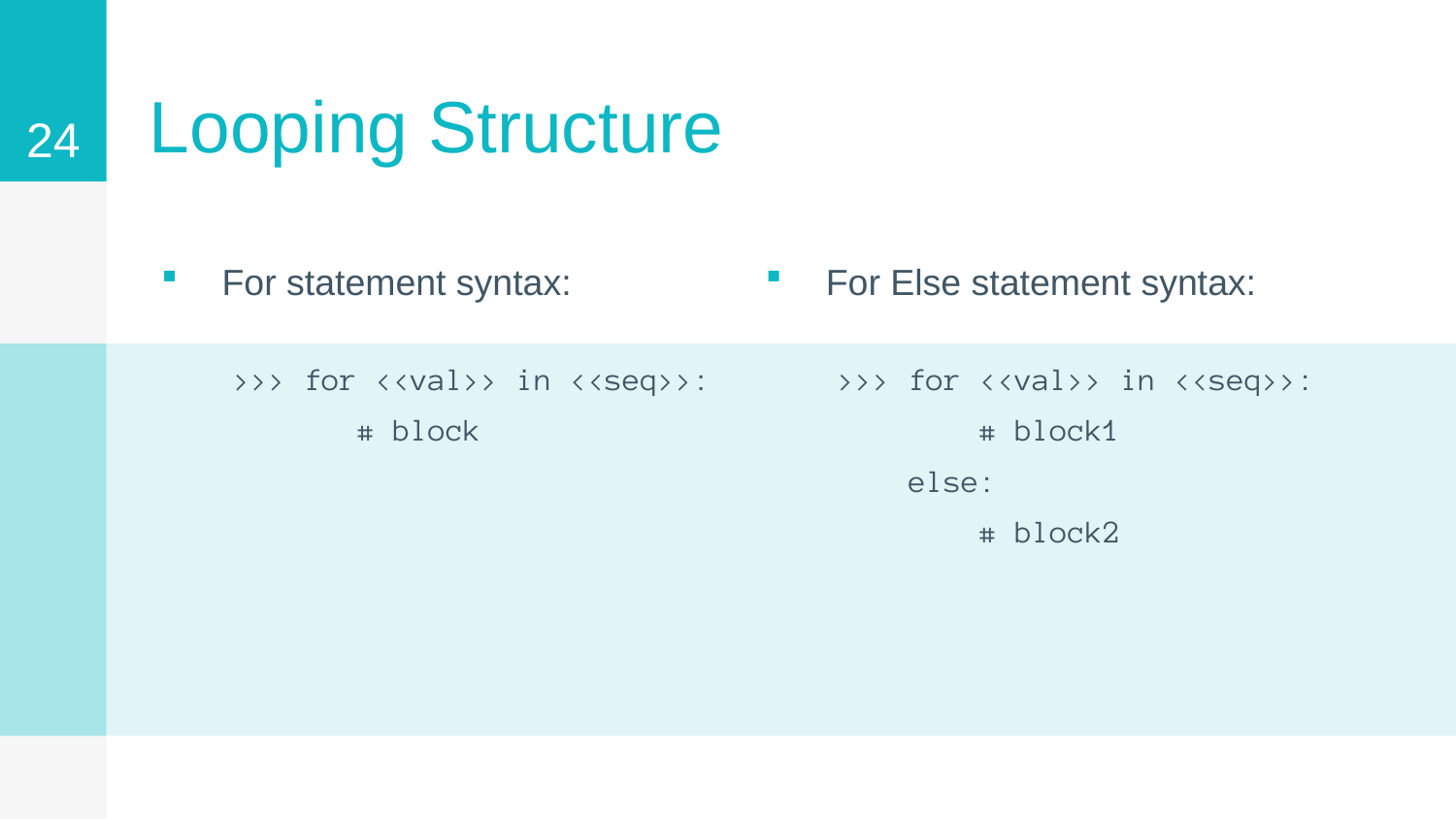

24
# Looping Structure
For statement syntax:
For Else statement syntax:
>>> for <<val>> in <<seq>>:
       # block
>>> for <<val>> in <<seq>>:
        # block1
    else:
        # block2